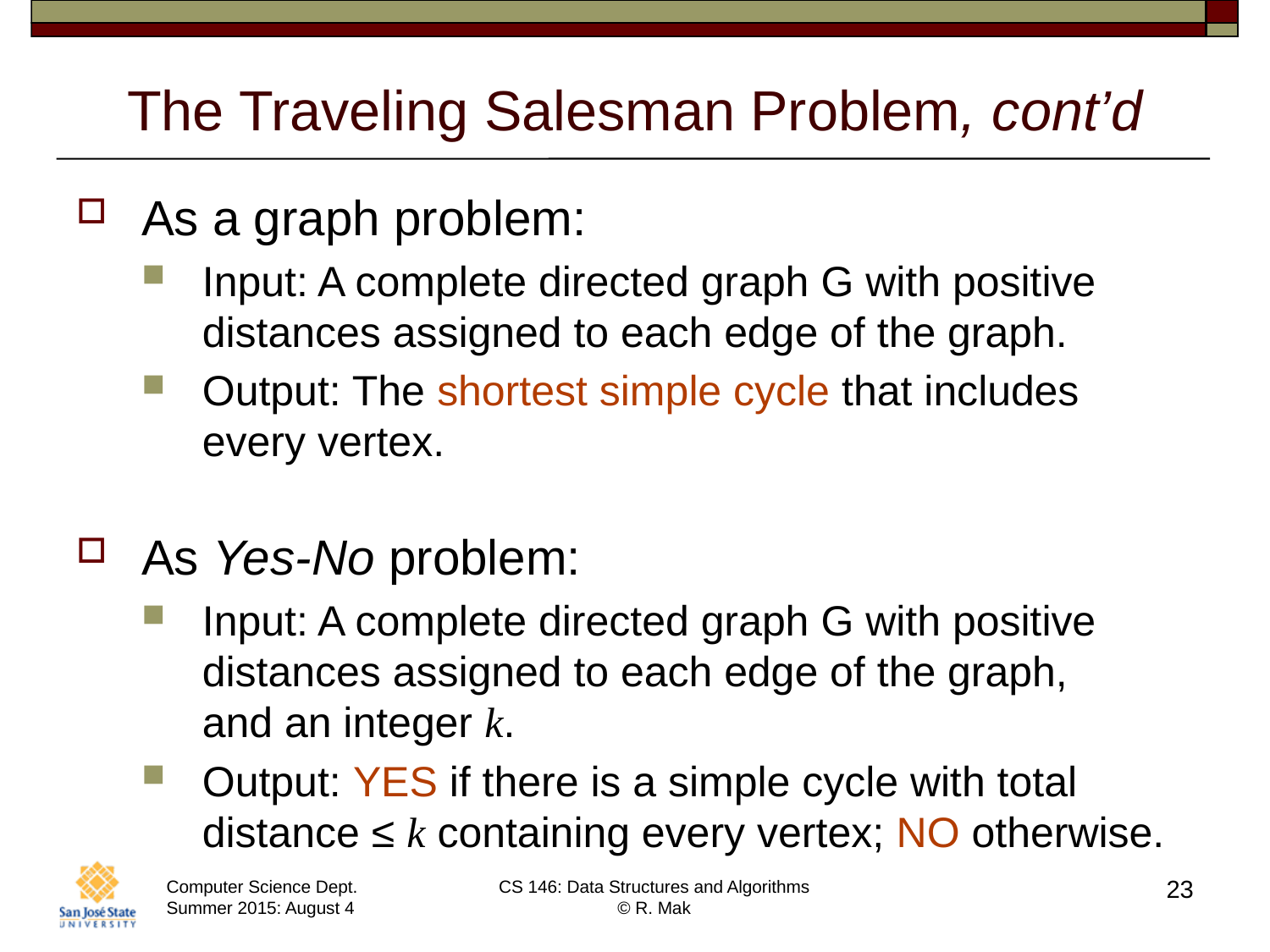

# The Traveling Salesman Problem, cont’d
As a graph problem:
Input: A complete directed graph G with positive distances assigned to each edge of the graph.
Output: The shortest simple cycle that includes every vertex.

As Yes-No problem:
Input: A complete directed graph G with positive distances assigned to each edge of the graph,
and an integer k.
Output: YES if there is a simple cycle with total distance ≤ k containing every vertex; NO otherwise.
23